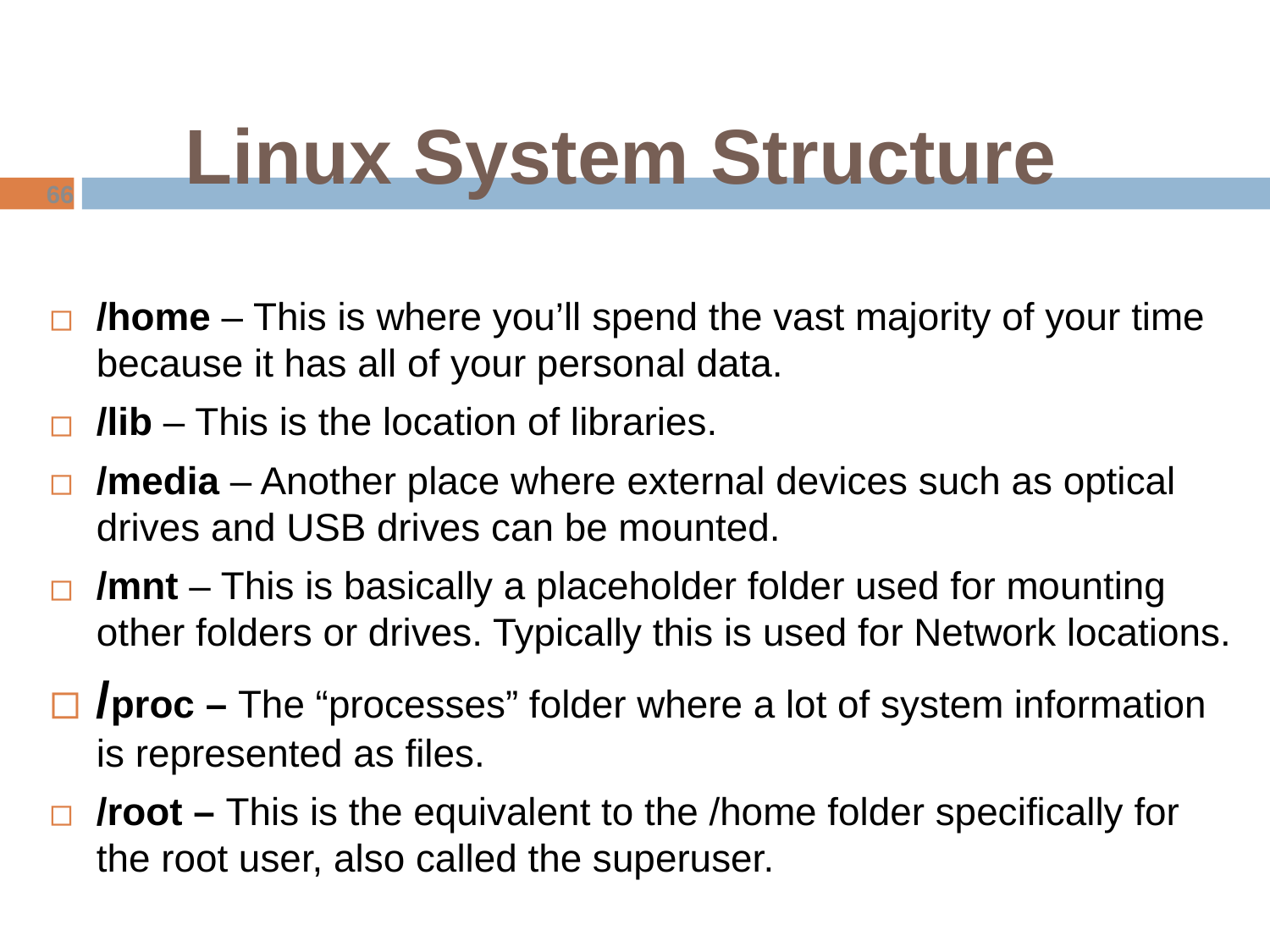

66

        Linux System Structure
/home – This is where you’ll spend the vast majority of your time because it has all of your personal data.
/lib – This is the location of libraries.
/media – Another place where external devices such as optical drives and USB drives can be mounted.
/mnt – This is basically a placeholder folder used for mounting other folders or drives. Typically this is used for Network locations.
/proc – The “processes” folder where a lot of system information is represented as files.
/root – This is the equivalent to the /home folder specifically for the root user, also called the superuser.